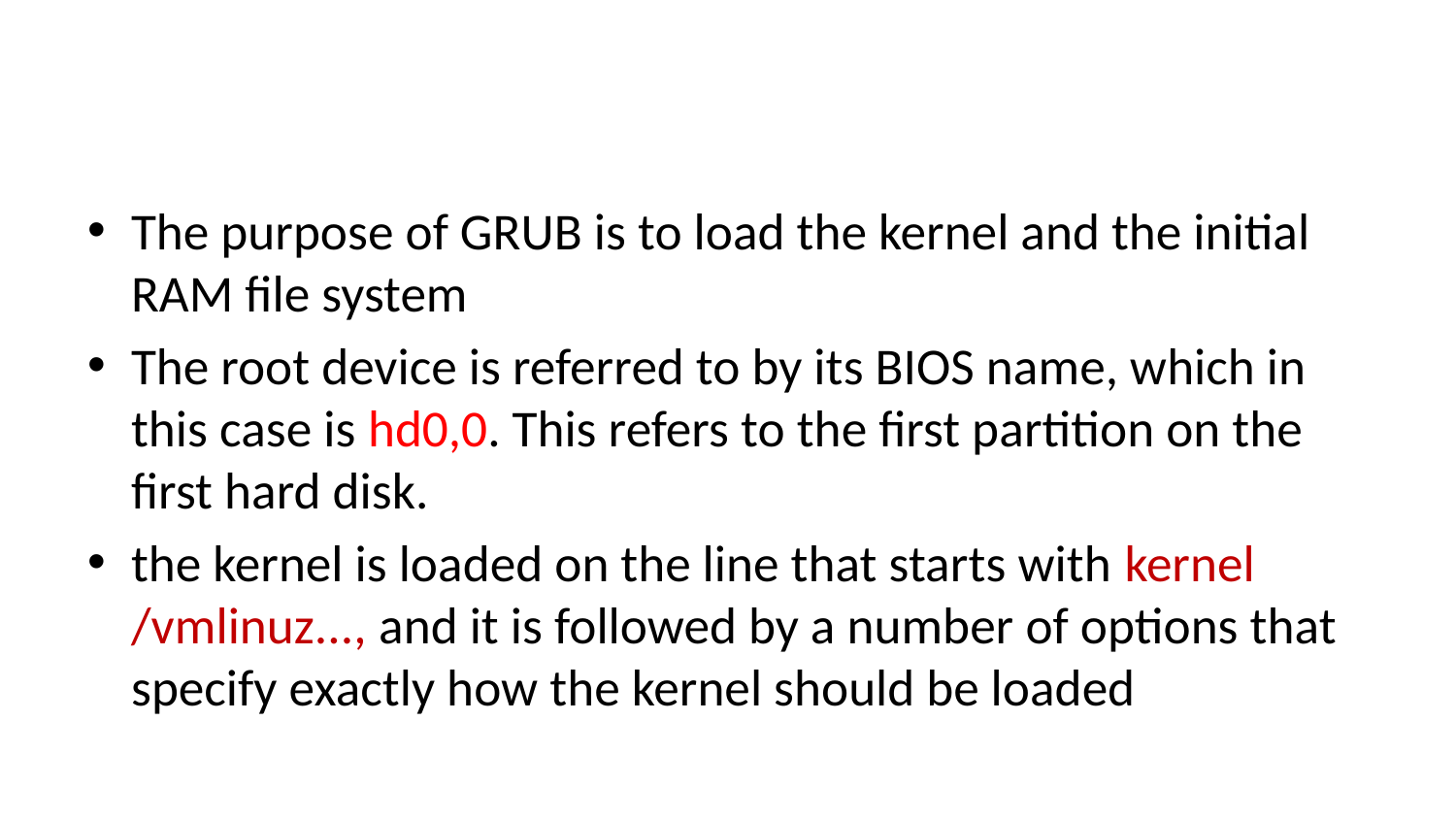

#
The purpose of GRUB is to load the kernel and the initial RAM file system
The root device is referred to by its BIOS name, which in this case is hd0,0. This refers to the first partition on the first hard disk.
the kernel is loaded on the line that starts with kernel /vmlinuz..., and it is followed by a number of options that specify exactly how the kernel should be loaded